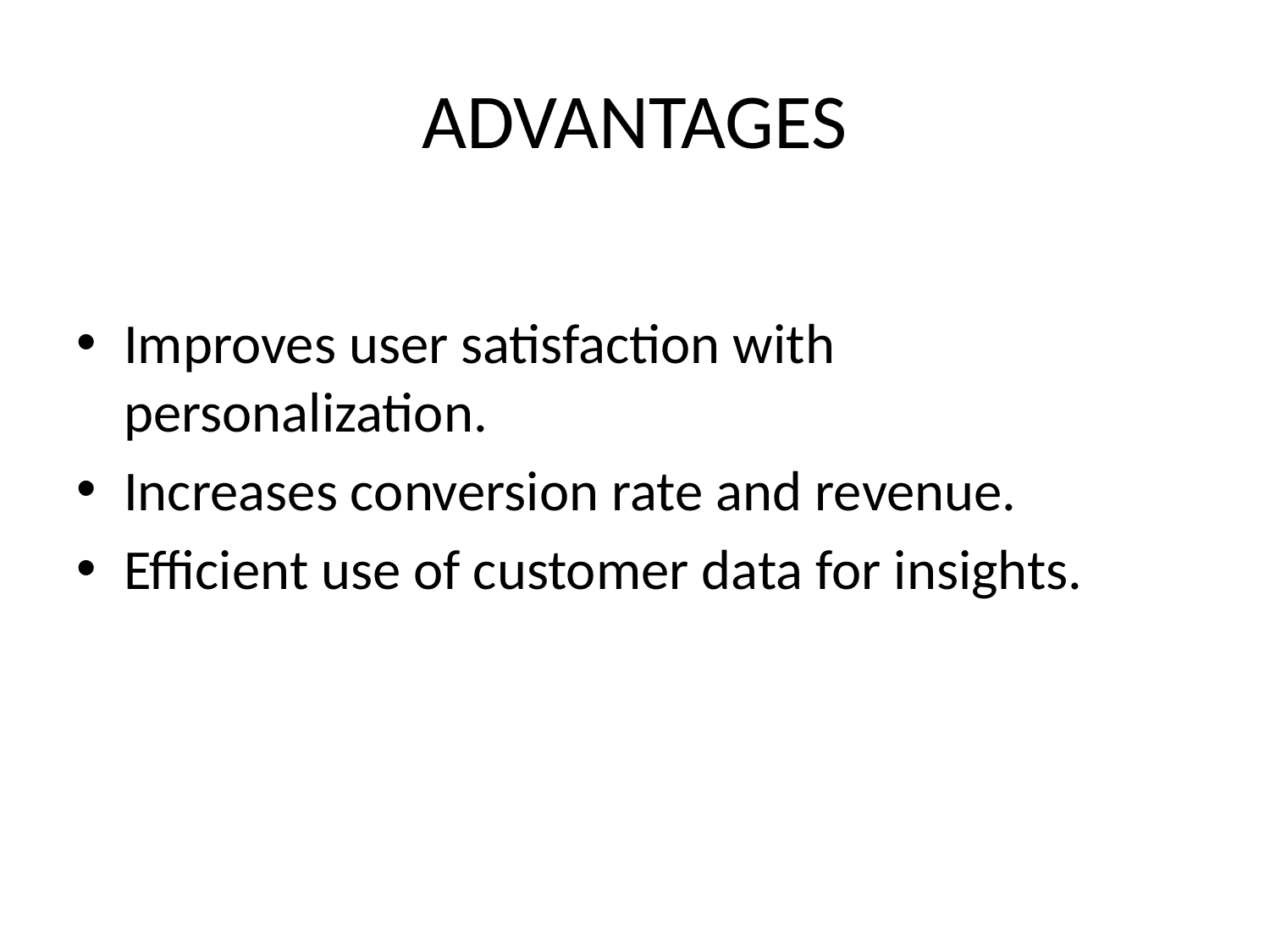

# ADVANTAGES

Improves user satisfaction with personalization.
Increases conversion rate and revenue.
Efficient use of customer data for insights.